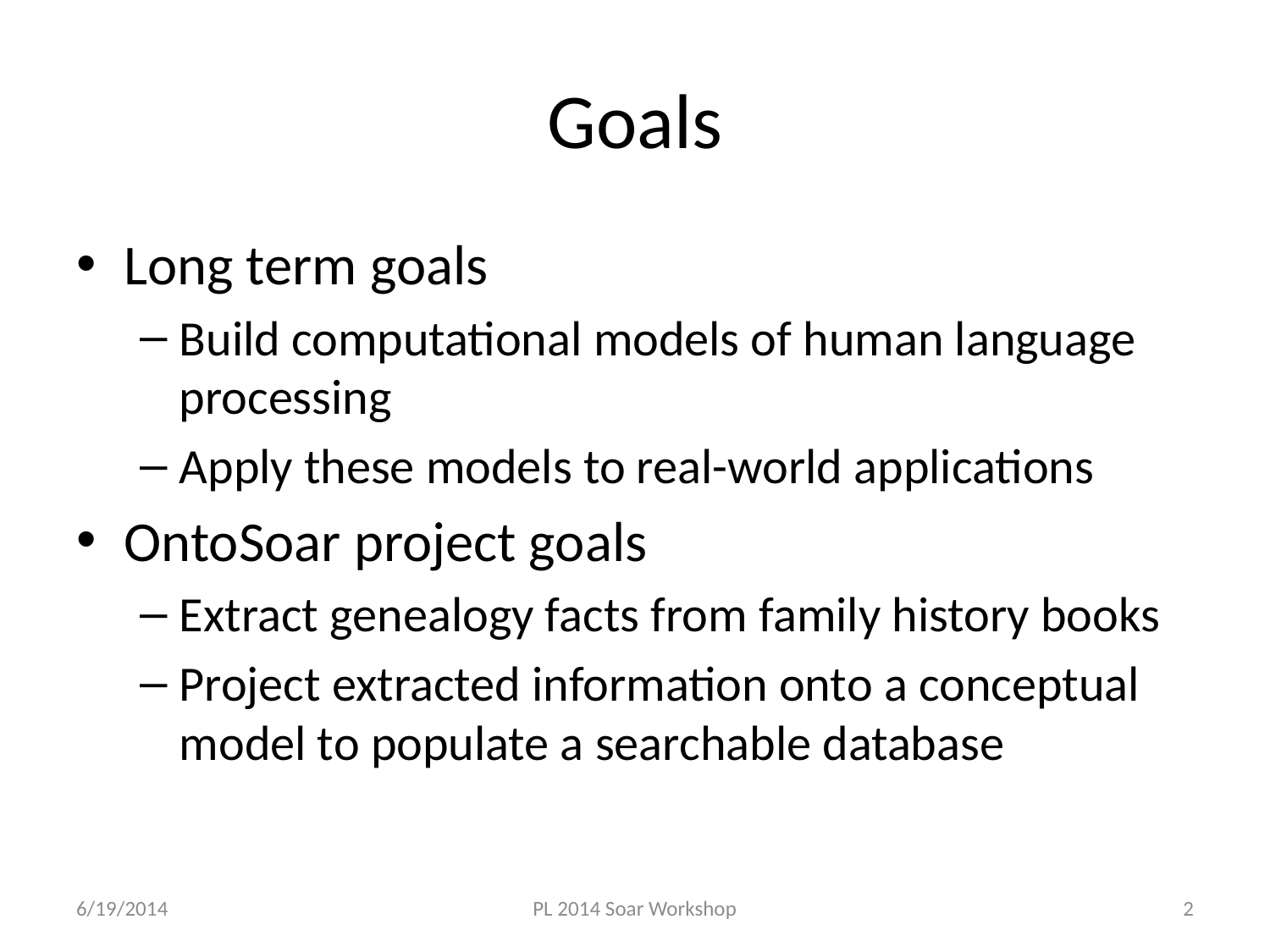

# Goals
Long term goals
Build computational models of human language processing
Apply these models to real-world applications
OntoSoar project goals
Extract genealogy facts from family history books
Project extracted information onto a conceptual model to populate a searchable database

6/19/2014
PL 2014 Soar Workshop
2